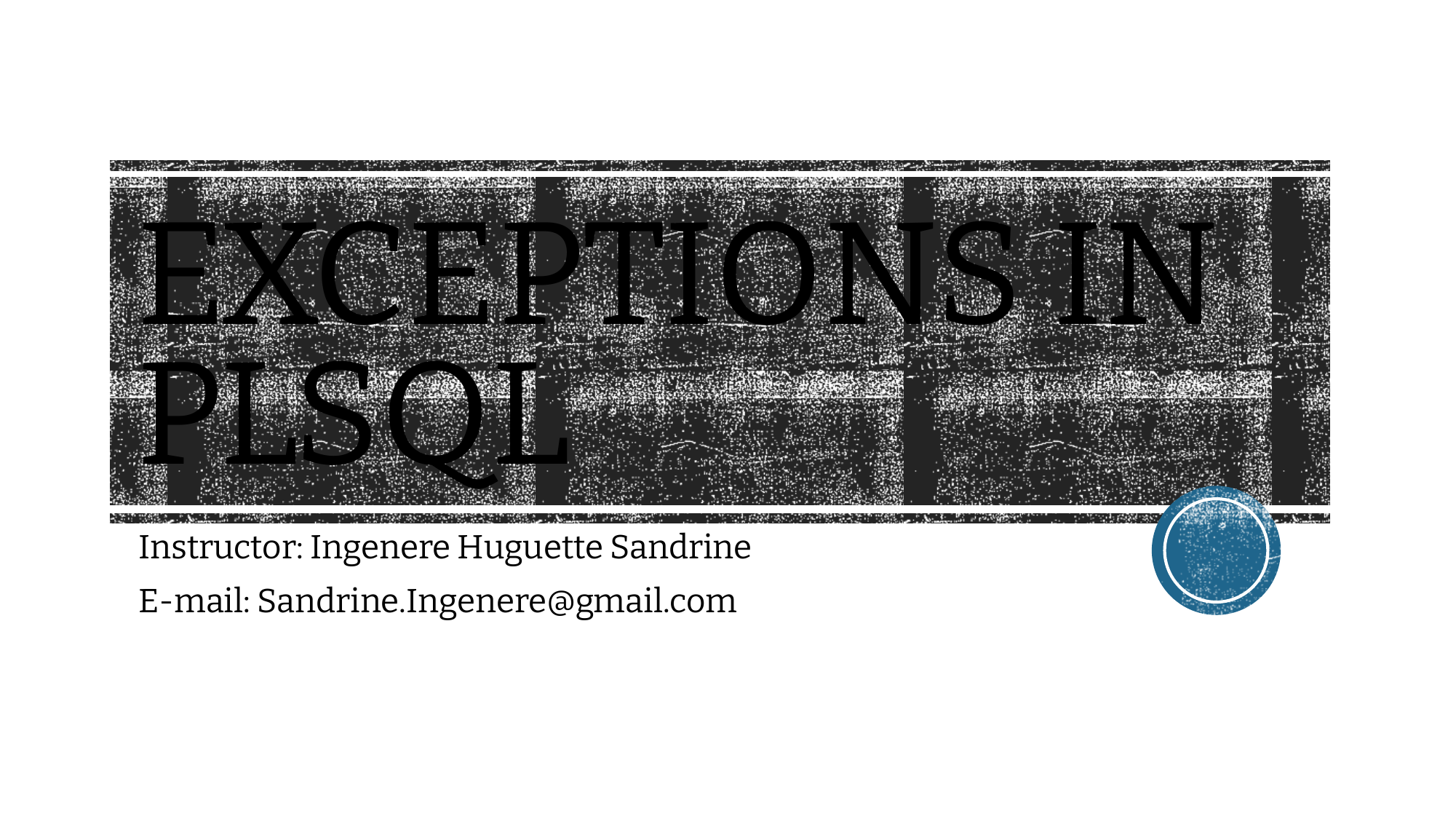

# EXCEPTIONS IN PLSQL
Instructor: Ingenere Huguette Sandrine
E-mail: Sandrine.Ingenere@gmail.com